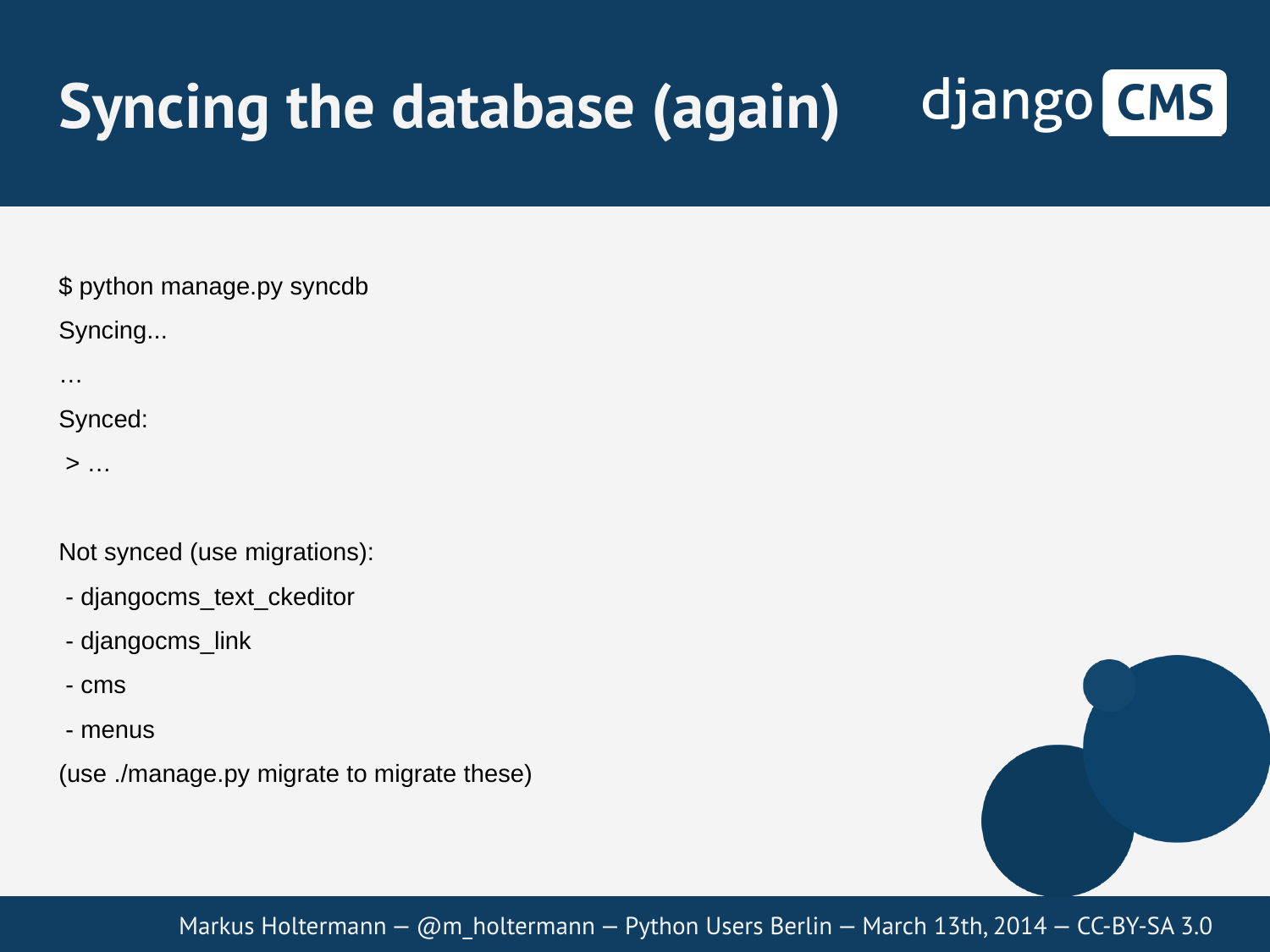

# Syncing the database (again)
$ python manage.py syncdb
Syncing...
…
Synced:
 > …

Not synced (use migrations):
 - djangocms_text_ckeditor
 - djangocms_link
 - cms
 - menus
(use ./manage.py migrate to migrate these)